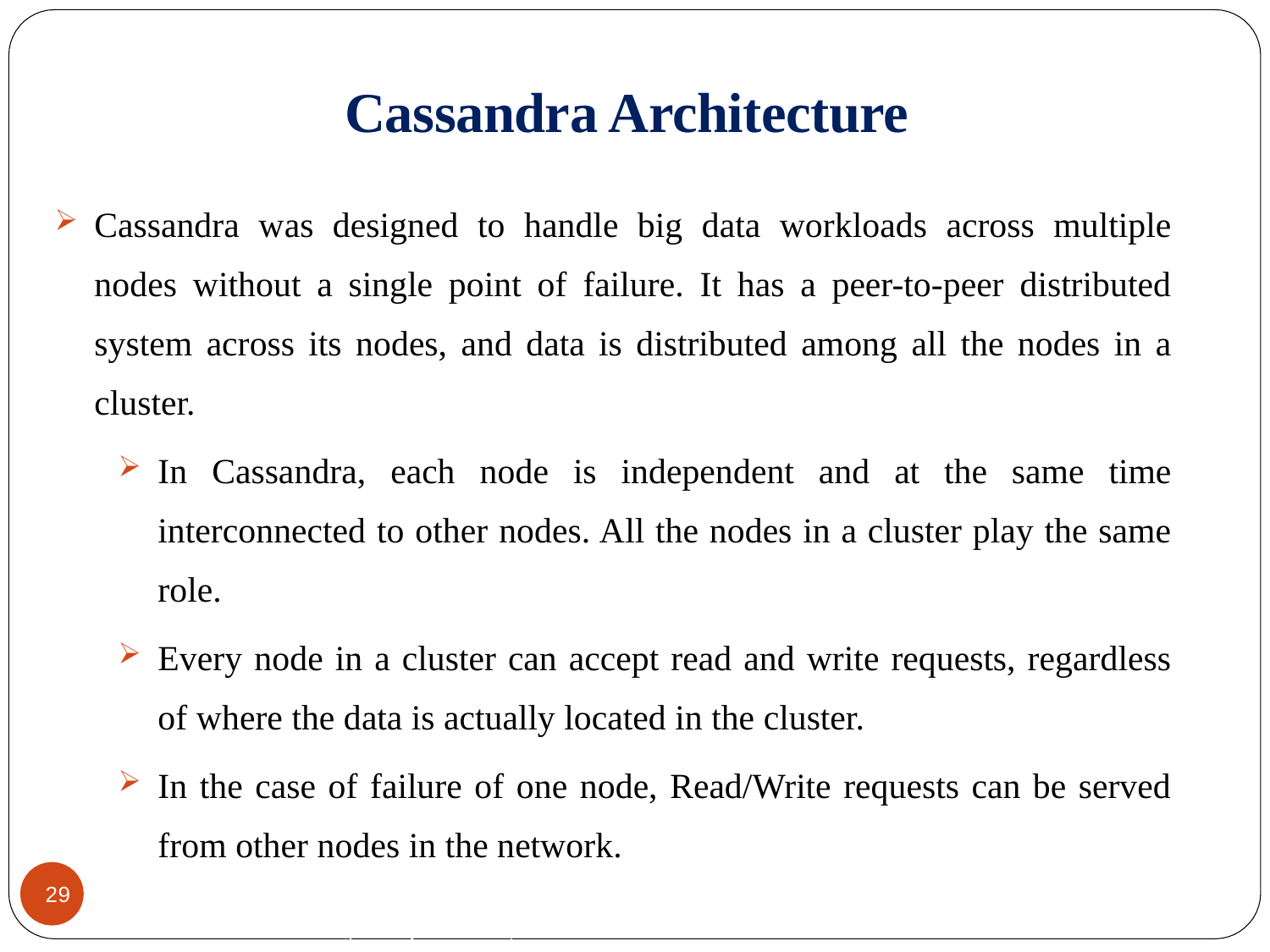

# Cassandra Architecture
Cassandra was designed to handle big data workloads across multiple nodes without a single point of failure. It has a peer-to-peer distributed system across its nodes, and data is distributed among all the nodes in a cluster.
In Cassandra, each node is independent and at the same time interconnected to other nodes. All the nodes in a cluster play the same role.
Every node in a cluster can accept read and write requests, regardless of where the data is actually located in the cluster.
In the case of failure of one node, Read/Write requests can be served from other nodes in the network.

29
CREDITS: Jimmy Lin (University of Maryland)